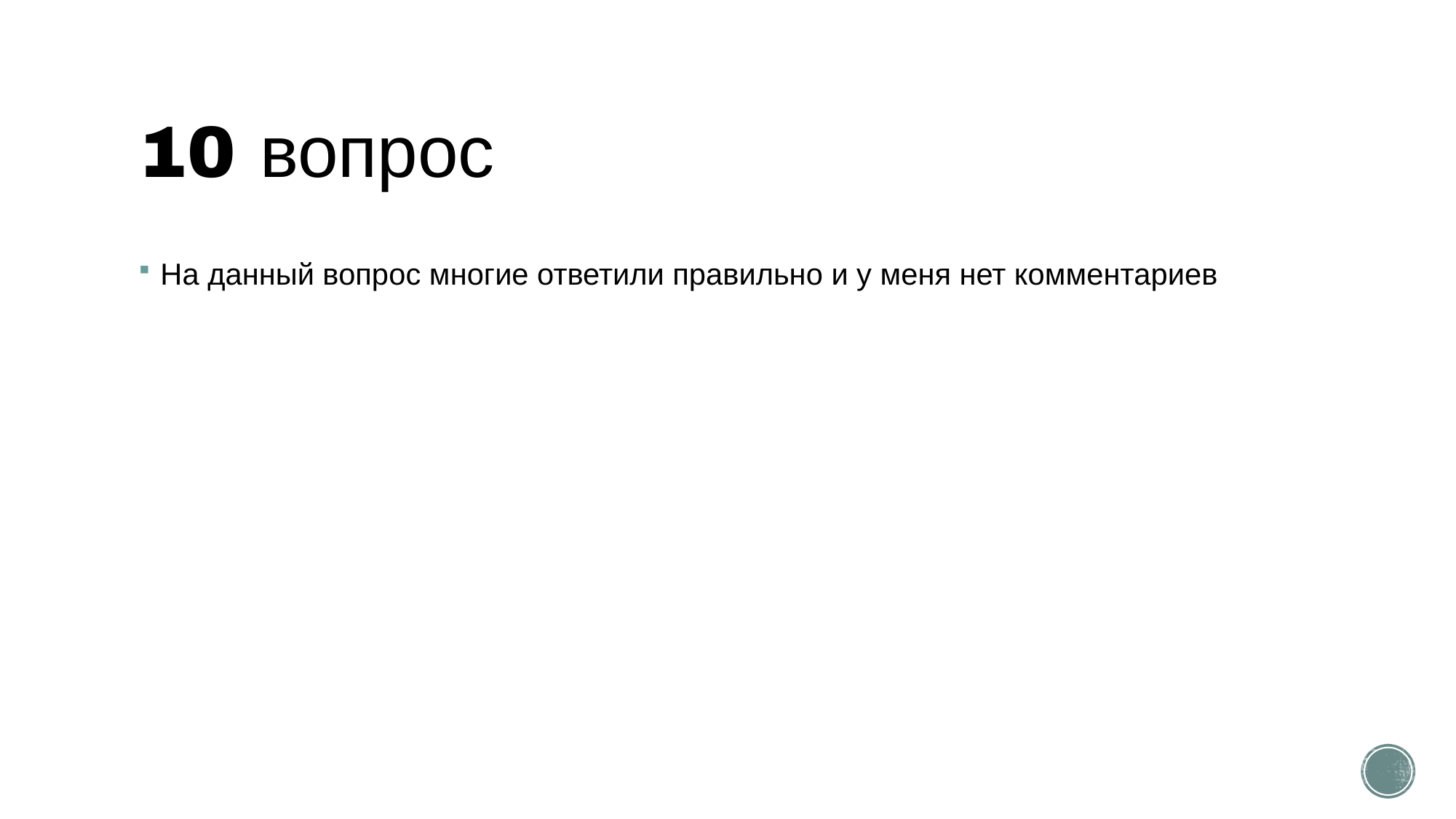

# 10 вопрос
На данный вопрос многие ответили правильно и у меня нет комментариев